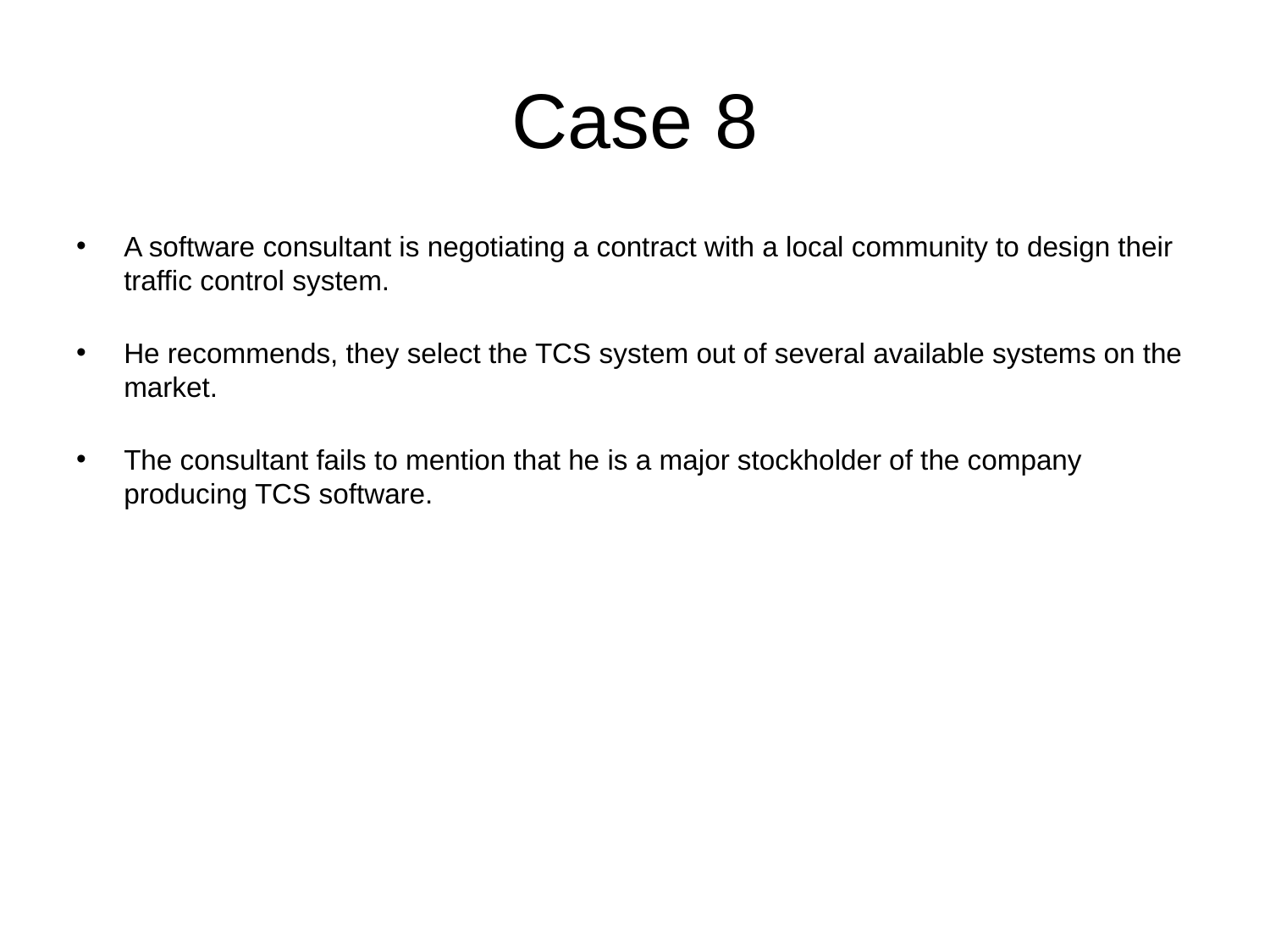

# Case 8
A software consultant is negotiating a contract with a local community to design their traffic control system.
He recommends, they select the TCS system out of several available systems on the market.
The consultant fails to mention that he is a major stockholder of the company producing TCS software.